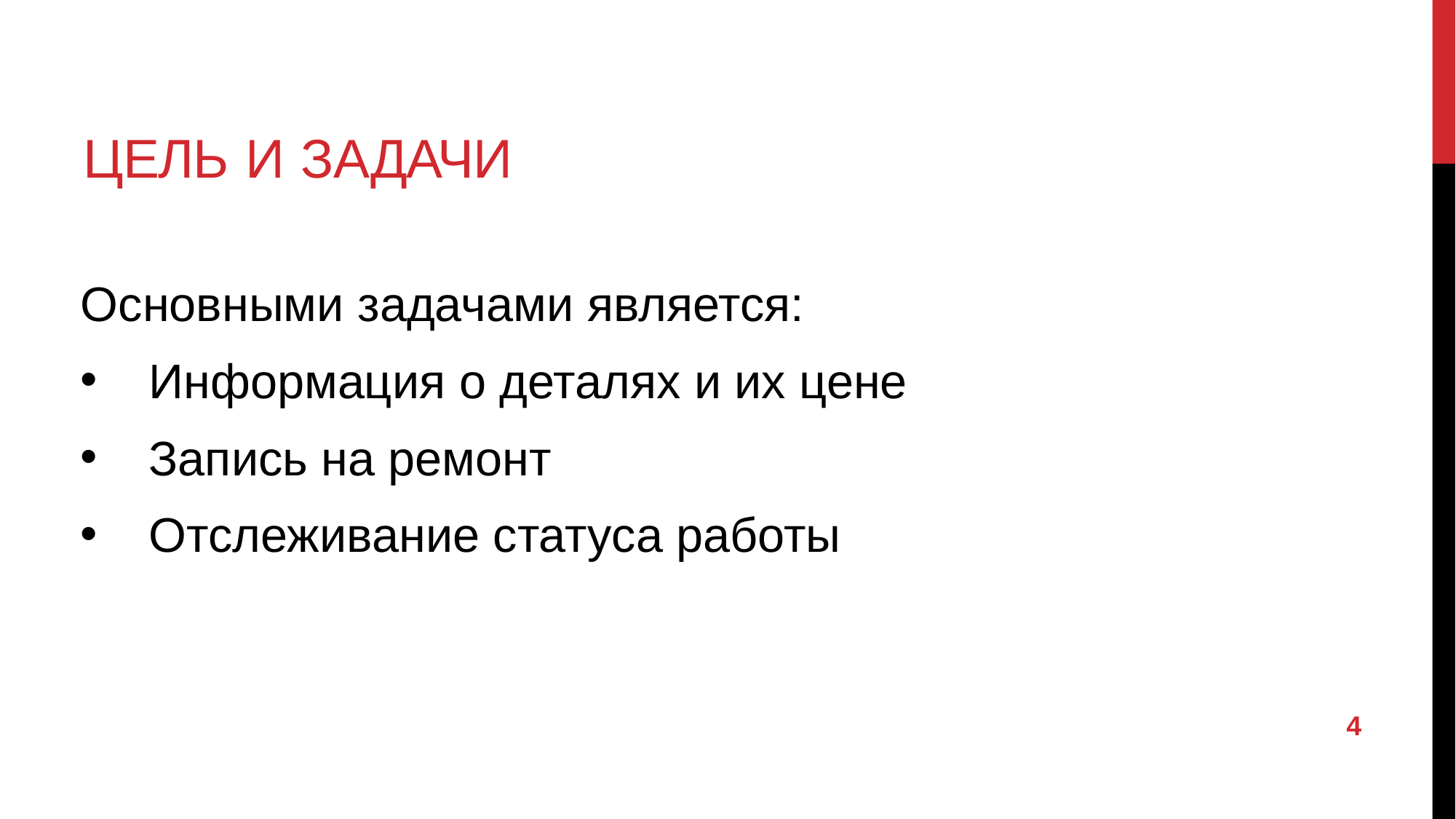

# Цель и задачи

Основными задачами является:
Информация о деталях и их цене
Запись на ремонт
Отслеживание статуса работы
4